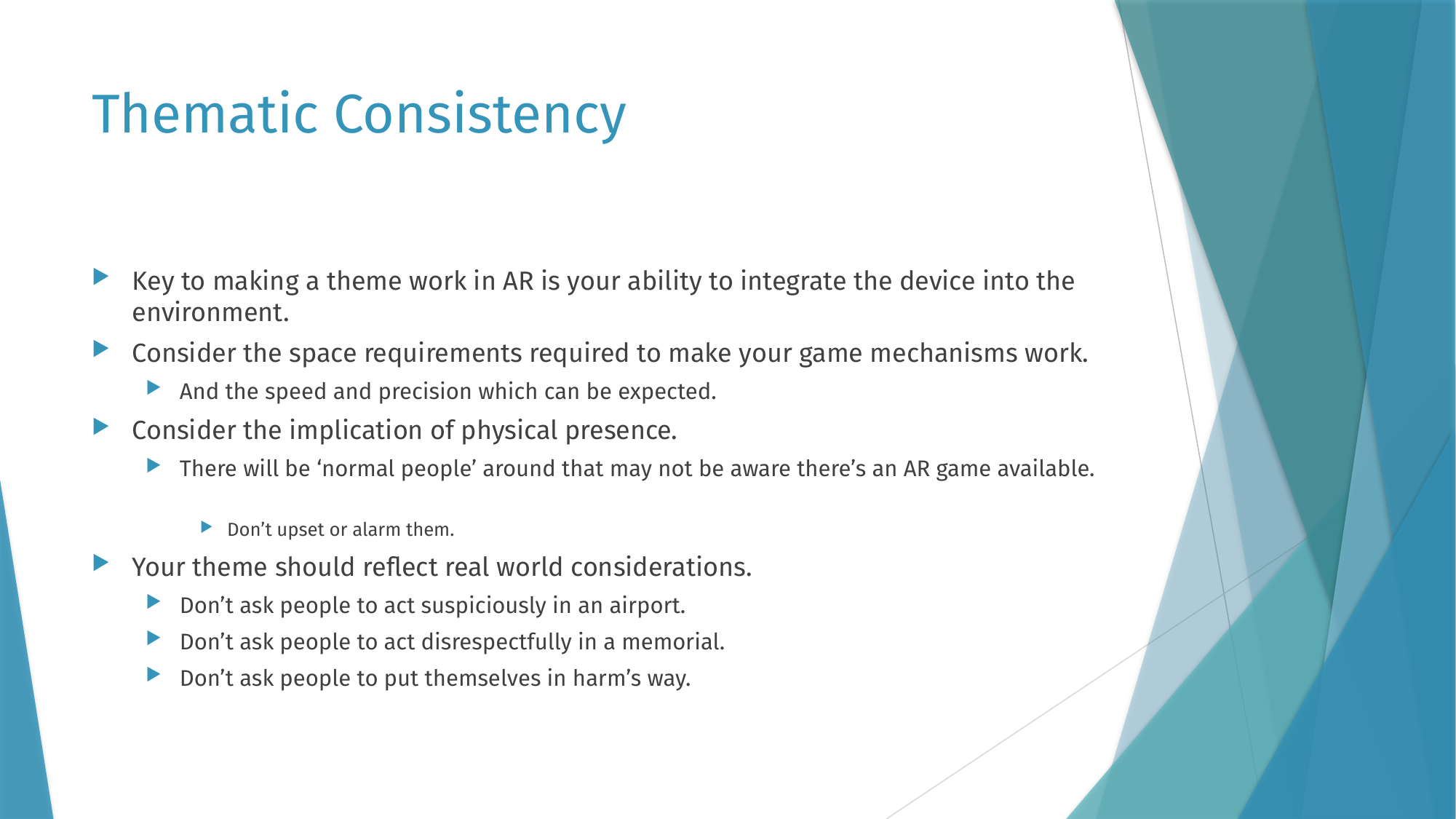

# Thematic Consistency
Key to making a theme work in AR is your ability to integrate the device into the environment.
Consider the space requirements required to make your game mechanisms work.
And the speed and precision which can be expected.
Consider the implication of physical presence.
There will be ‘normal people’ around that may not be aware there’s an AR game available.
Don’t upset or alarm them.
Your theme should reflect real world considerations.
Don’t ask people to act suspiciously in an airport.
Don’t ask people to act disrespectfully in a memorial.
Don’t ask people to put themselves in harm’s way.